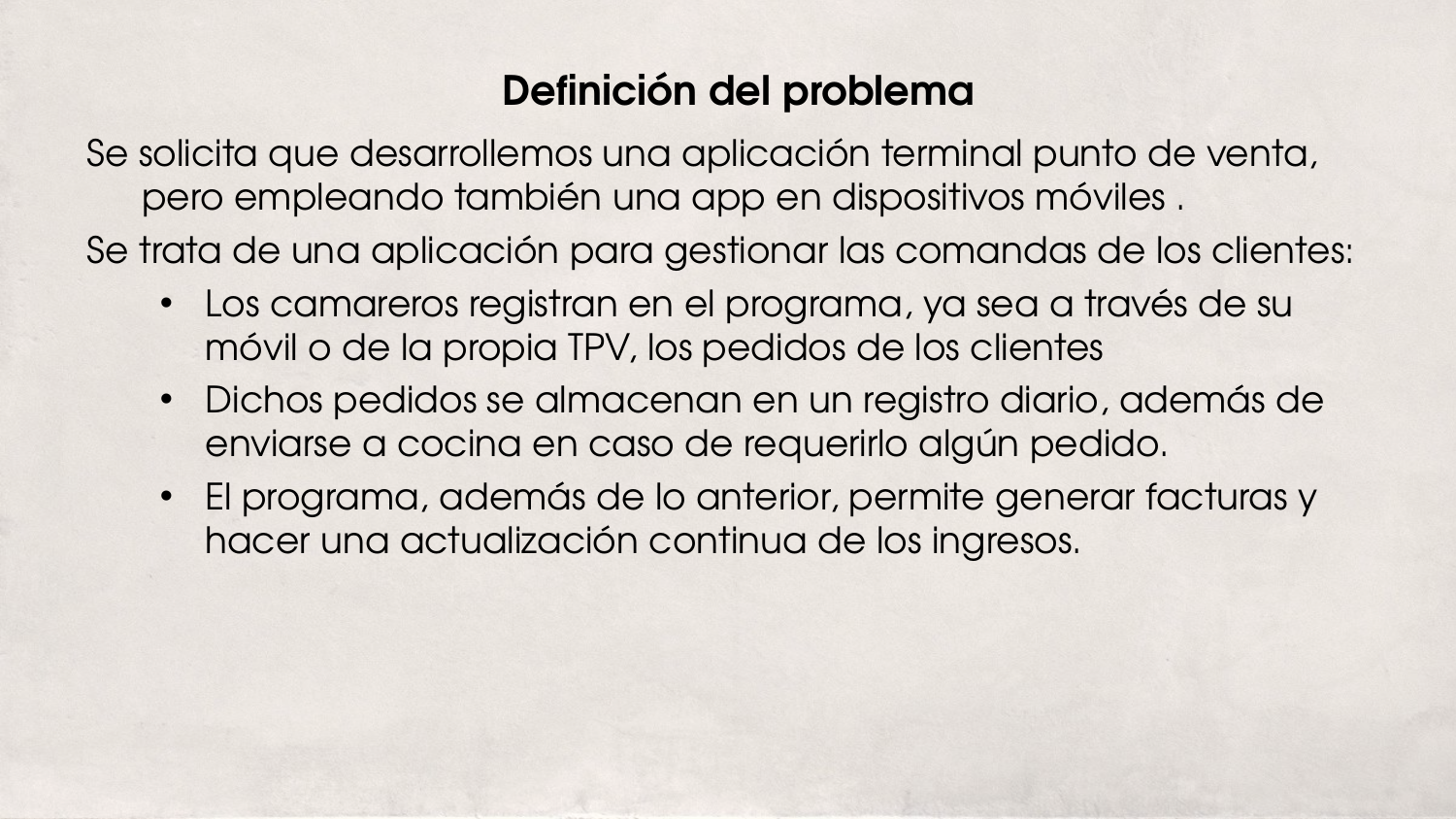

# Definición del problema
Se solicita que desarrollemos una aplicación terminal punto de venta, pero empleando también una app en dispositivos móviles .
Se trata de una aplicación para gestionar las comandas de los clientes:
Los camareros registran en el programa, ya sea a través de su móvil o de la propia TPV, los pedidos de los clientes
Dichos pedidos se almacenan en un registro diario, además de enviarse a cocina en caso de requerirlo algún pedido.
El programa, además de lo anterior, permite generar facturas y hacer una actualización continua de los ingresos.